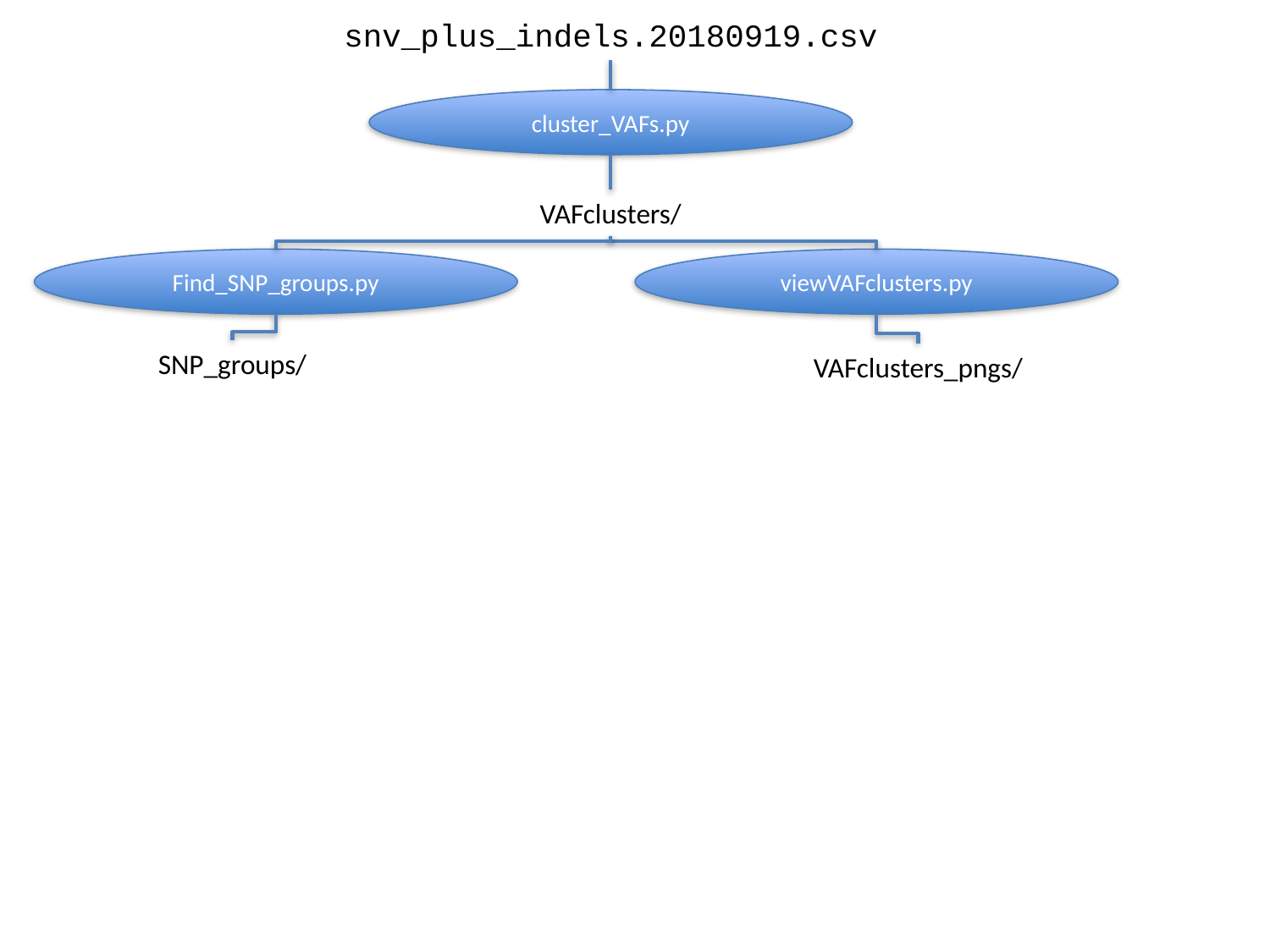

snv_plus_indels.20180919.csv
cluster_VAFs.py
VAFclusters/
Find_SNP_groups.py
viewVAFclusters.py
SNP_groups/
VAFclusters_pngs/